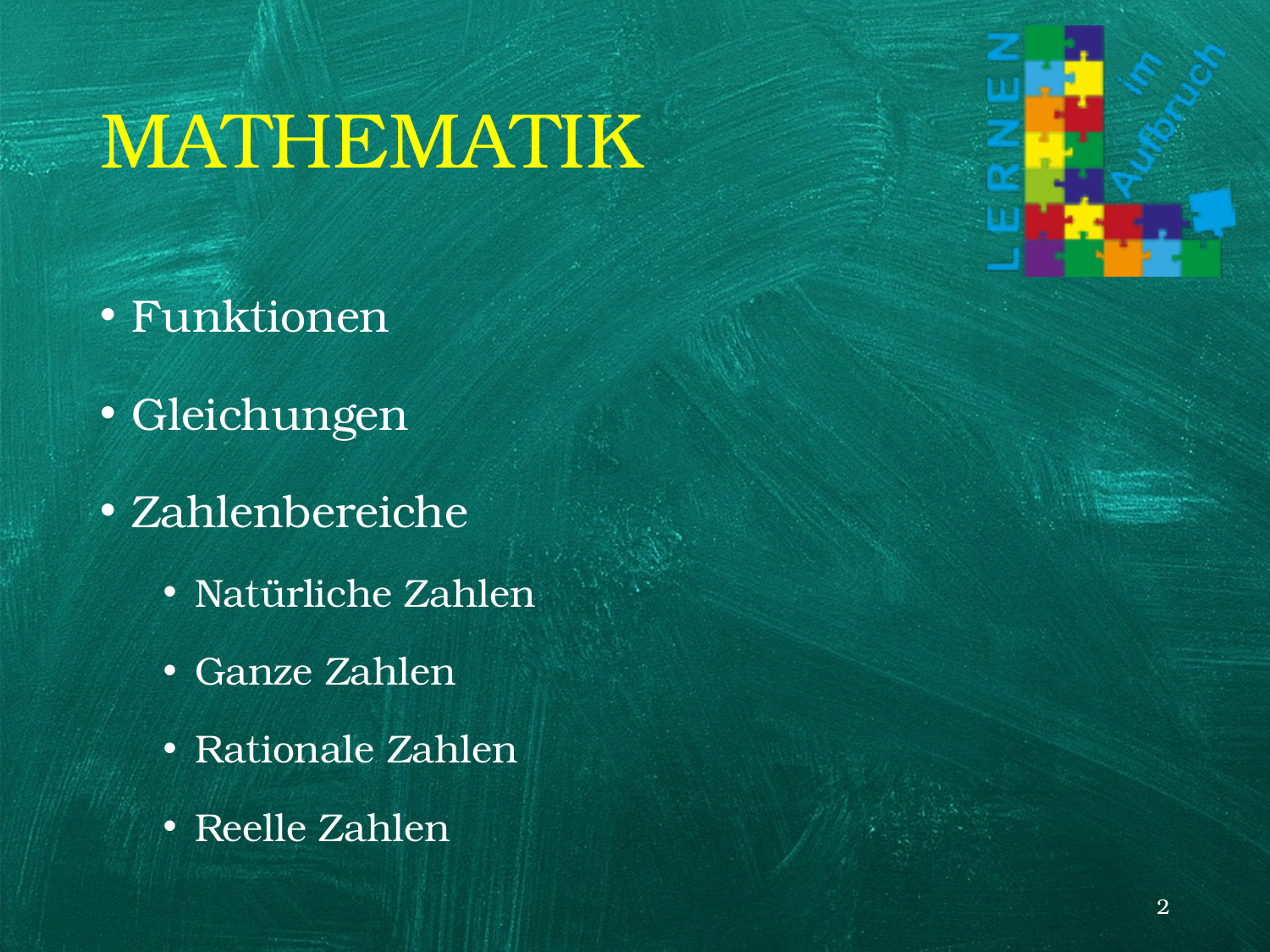

# MATHEMATIK
Funktionen
Gleichungen
Zahlenbereiche
Natürliche Zahlen
Ganze Zahlen
Rationale Zahlen
Reelle Zahlen
2